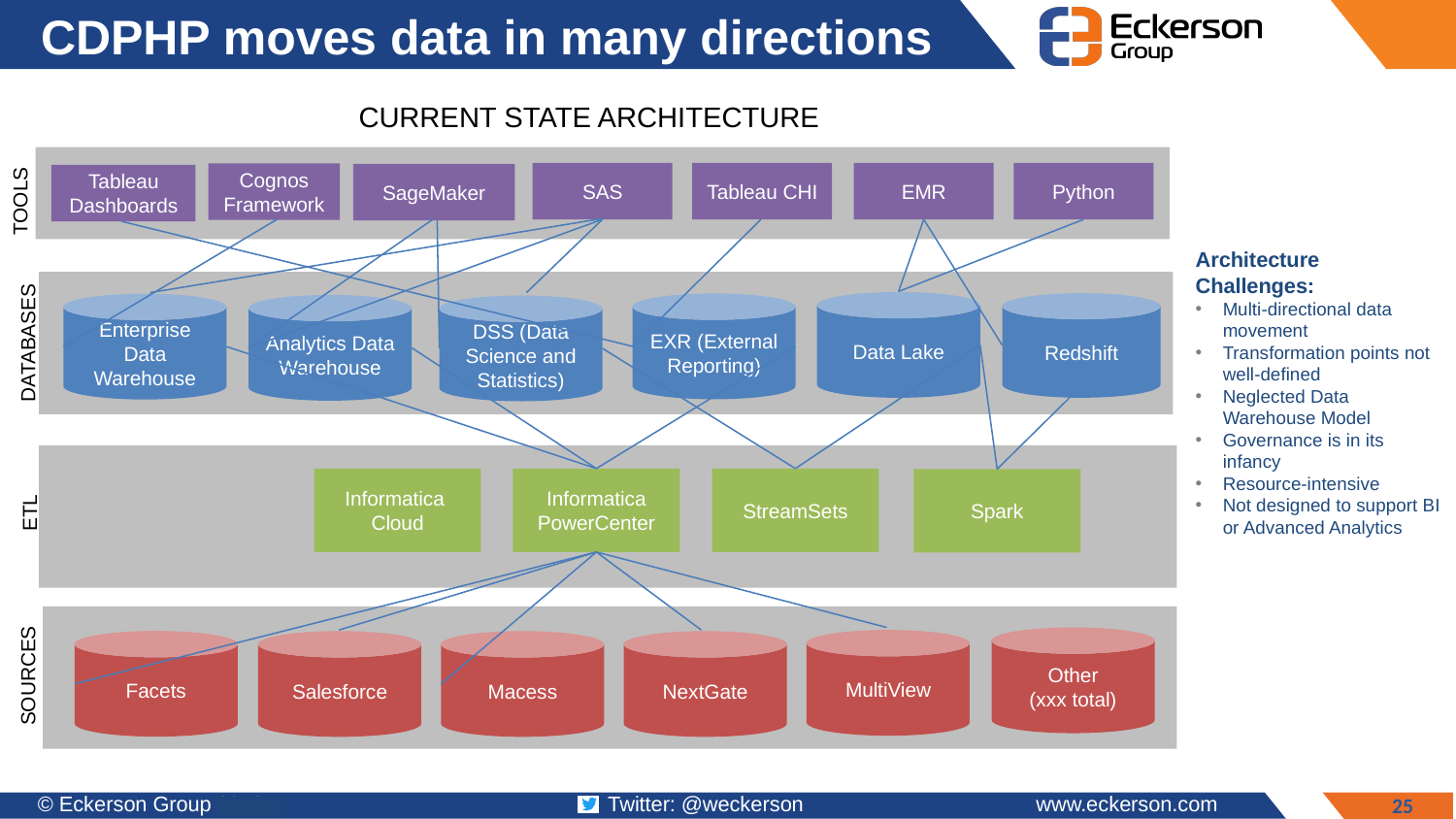

# CDPHP moves data in many directions
CURRENT STATE ARCHITECTURE

EMR
SAS
Python
Tableau CHI
Cognos Framework
SageMaker
Tableau Dashboards
TOOLS
Architecture Challenges:
Multi-directional data movement
Transformation points not well-defined
Neglected Data Warehouse Model
Governance is in its infancy
Resource-intensive
Not designed to support BI or Advanced Analytics

Data Lake
Redshift
EXR (External Reporting)
Enterprise Data Warehouse
Analytics Data Warehouse
DSS (Data Science and Statistics)
DATABASES

StreamSets
Informatica
Cloud
Informatica PowerCenter
Spark
ETL

Other
(xxx total)
MultiView
Facets
Salesforce
Macess
NextGate
SOURCES
25